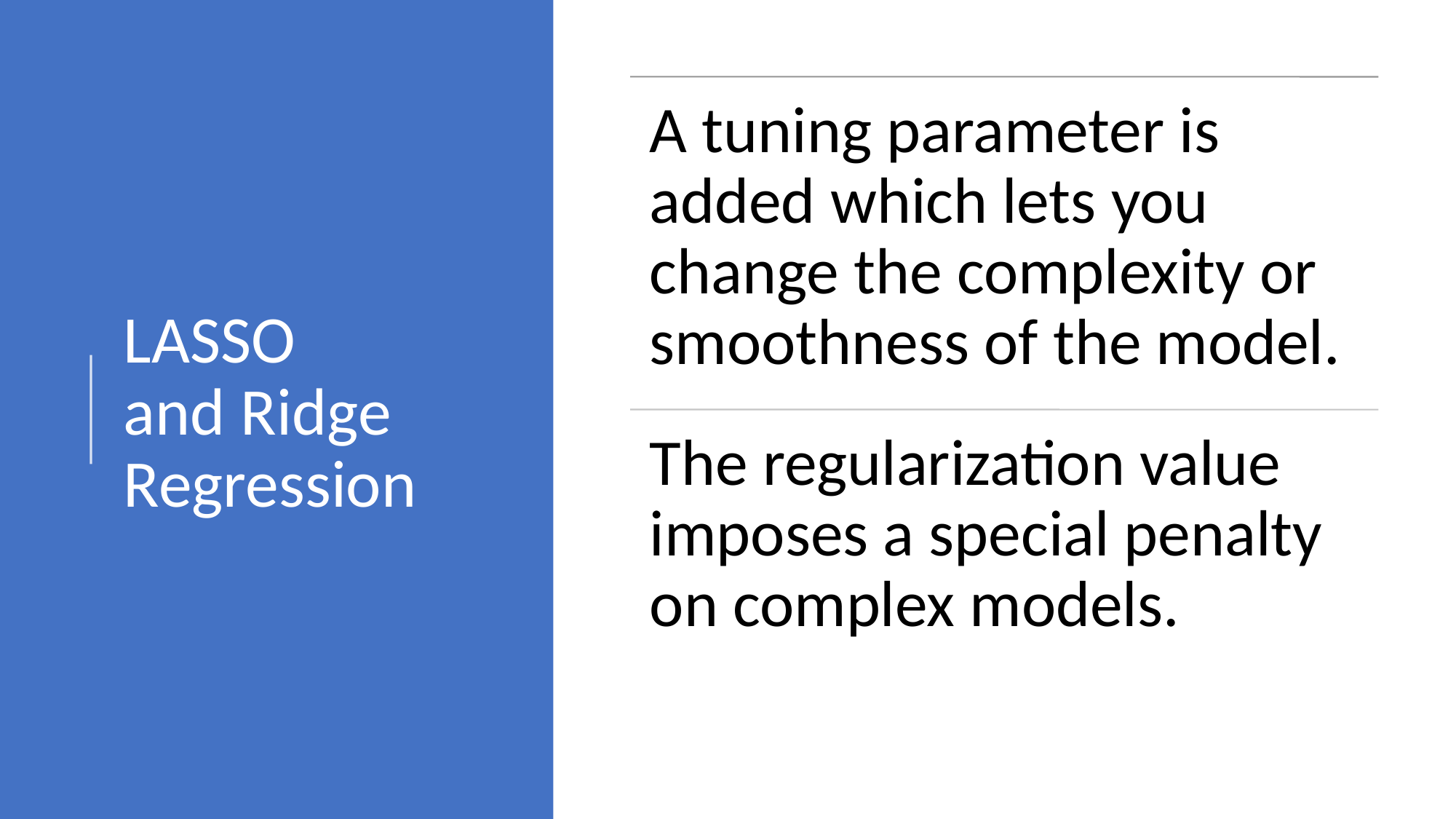

A tuning parameter is added which lets you change the complexity or smoothness of the model.
The regularization value imposes a special penalty on complex models.
# LASSO and Ridge Regression